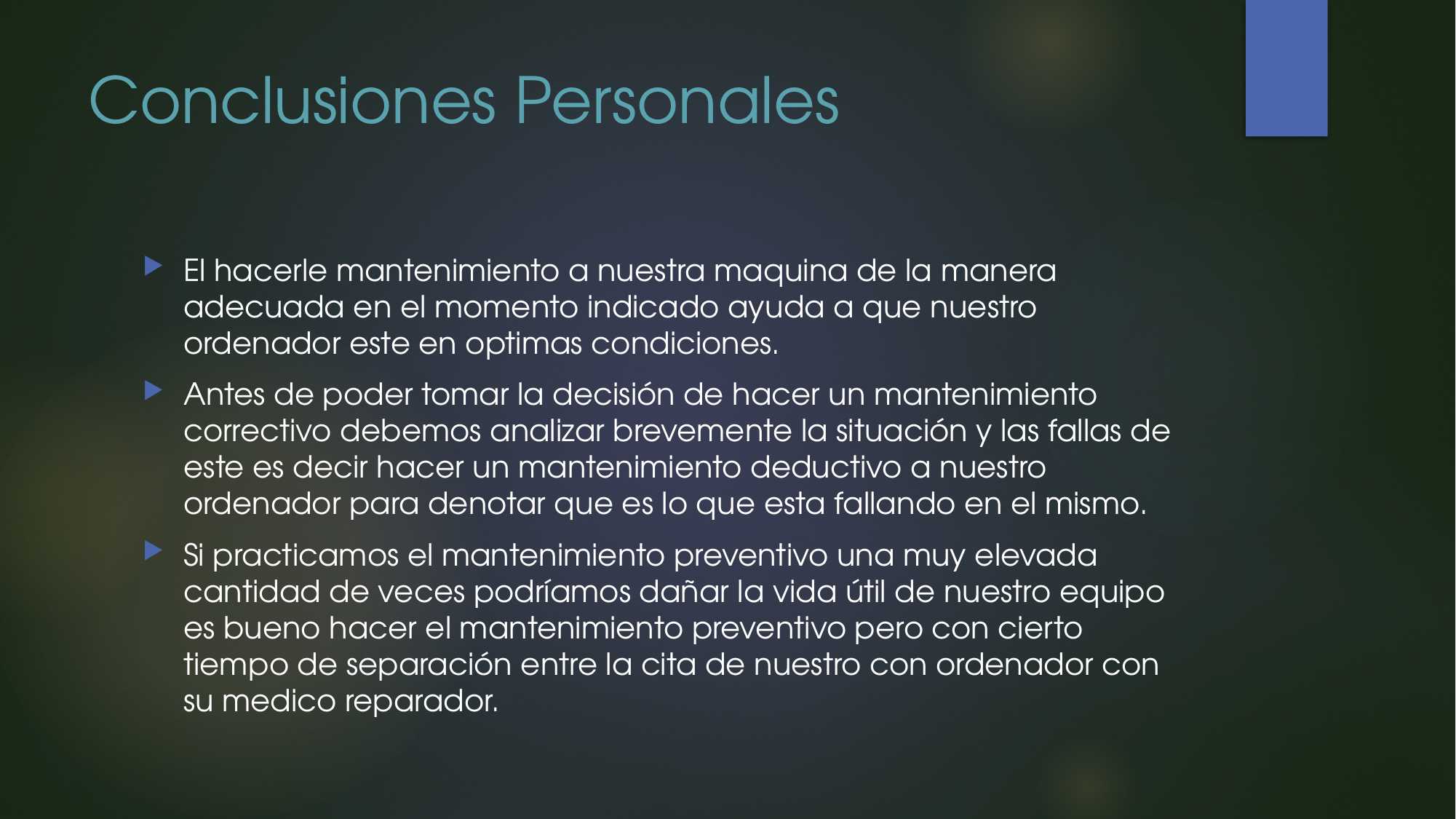

# Conclusiones Personales
El hacerle mantenimiento a nuestra maquina de la manera adecuada en el momento indicado ayuda a que nuestro ordenador este en optimas condiciones.
Antes de poder tomar la decisión de hacer un mantenimiento correctivo debemos analizar brevemente la situación y las fallas de este es decir hacer un mantenimiento deductivo a nuestro ordenador para denotar que es lo que esta fallando en el mismo.
Si practicamos el mantenimiento preventivo una muy elevada cantidad de veces podríamos dañar la vida útil de nuestro equipo es bueno hacer el mantenimiento preventivo pero con cierto tiempo de separación entre la cita de nuestro con ordenador con su medico reparador.